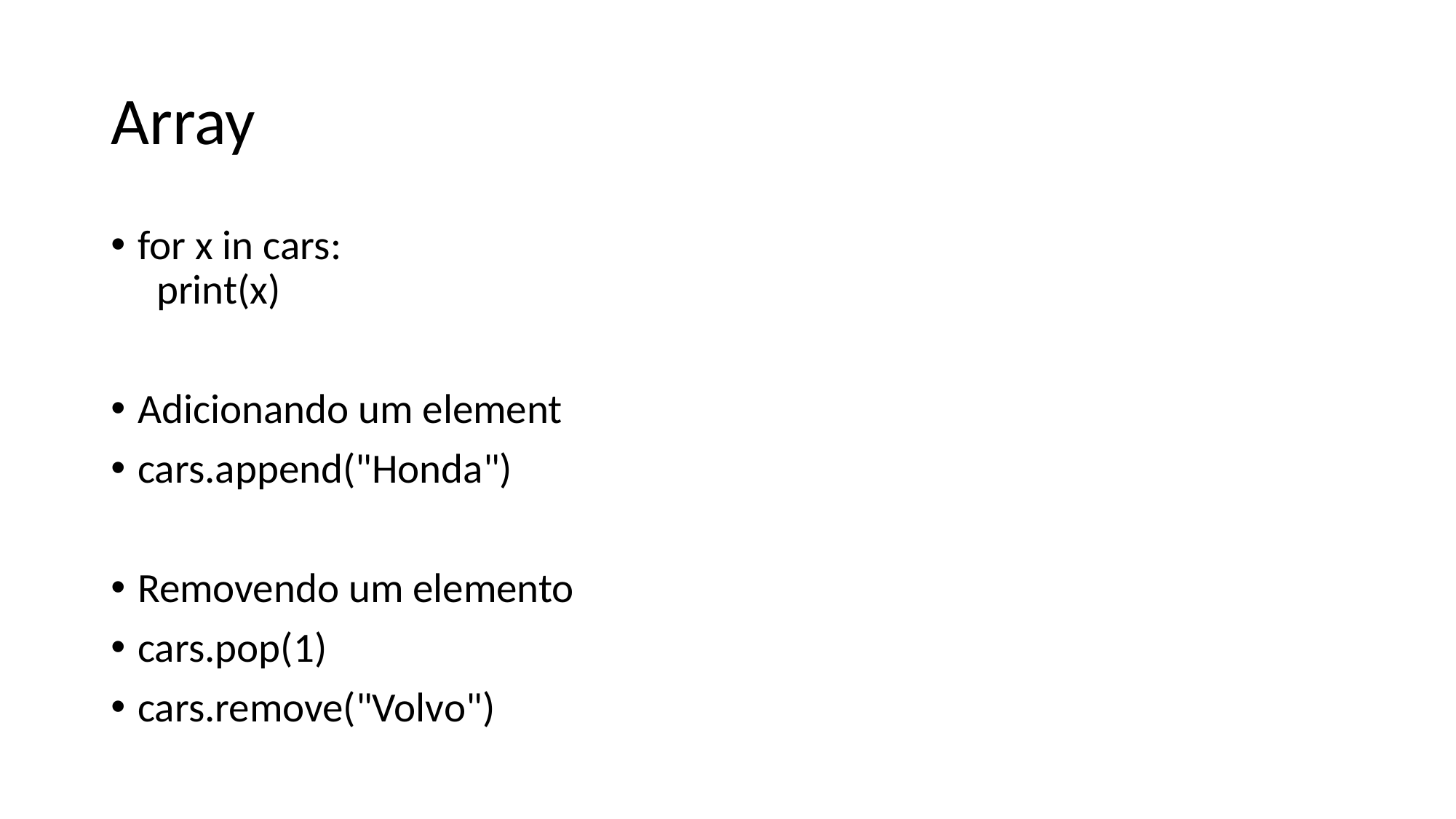

# Array
for x in cars:
  print(x)

Adicionando um element
cars.append("Honda")

Removendo um elemento
cars.pop(1)
cars.remove("Volvo")